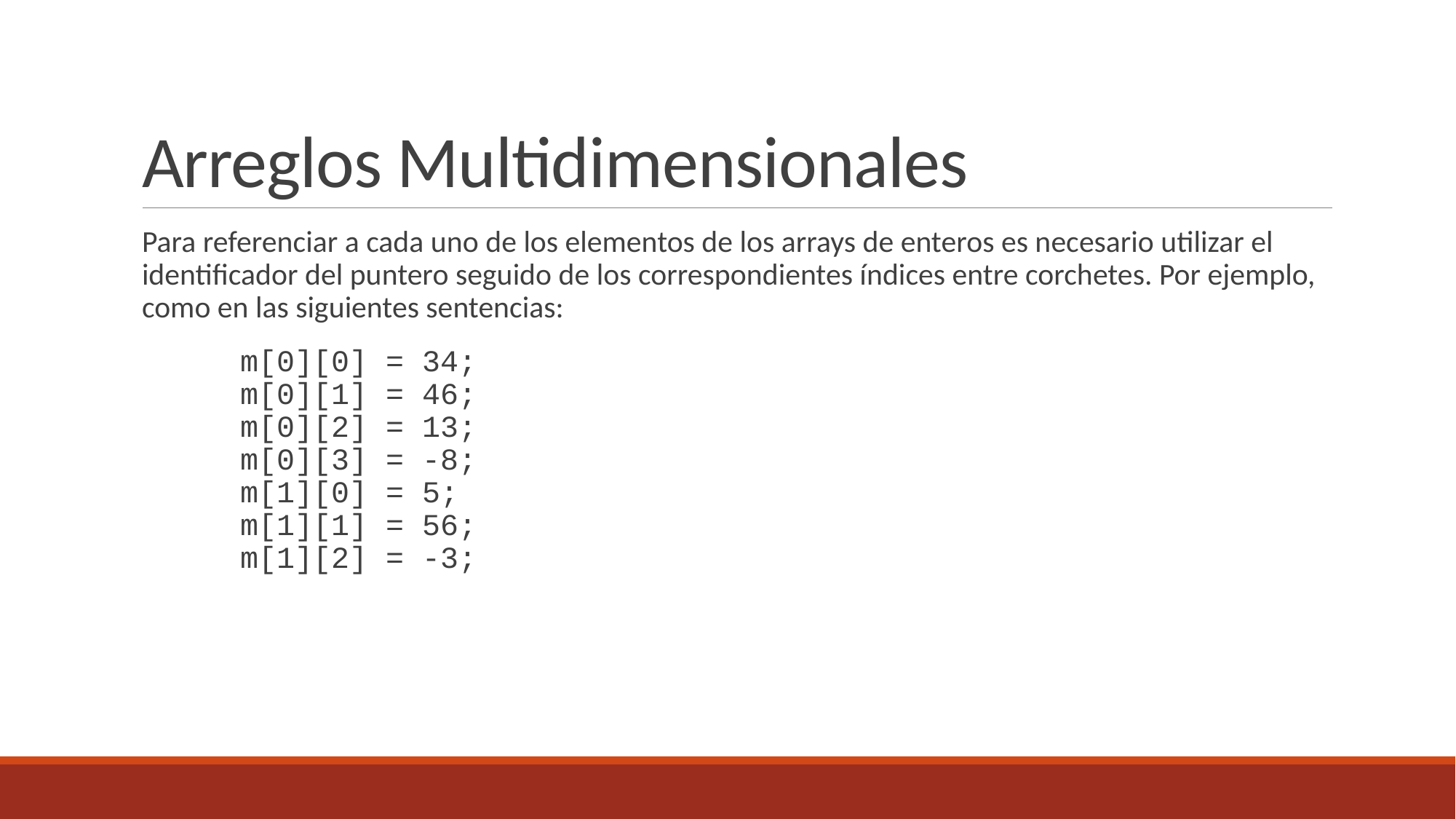

# Arreglos Multidimensionales
Para referenciar a cada uno de los elementos de los arrays de enteros es necesario utilizar el identificador del puntero seguido de los correspondientes índices entre corchetes. Por ejemplo, como en las siguientes sentencias:
	m[0][0] = 34;
	m[0][1] = 46;
	m[0][2] = 13;
	m[0][3] = -8;
	m[1][0] = 5;
	m[1][1] = 56;
	m[1][2] = -3;